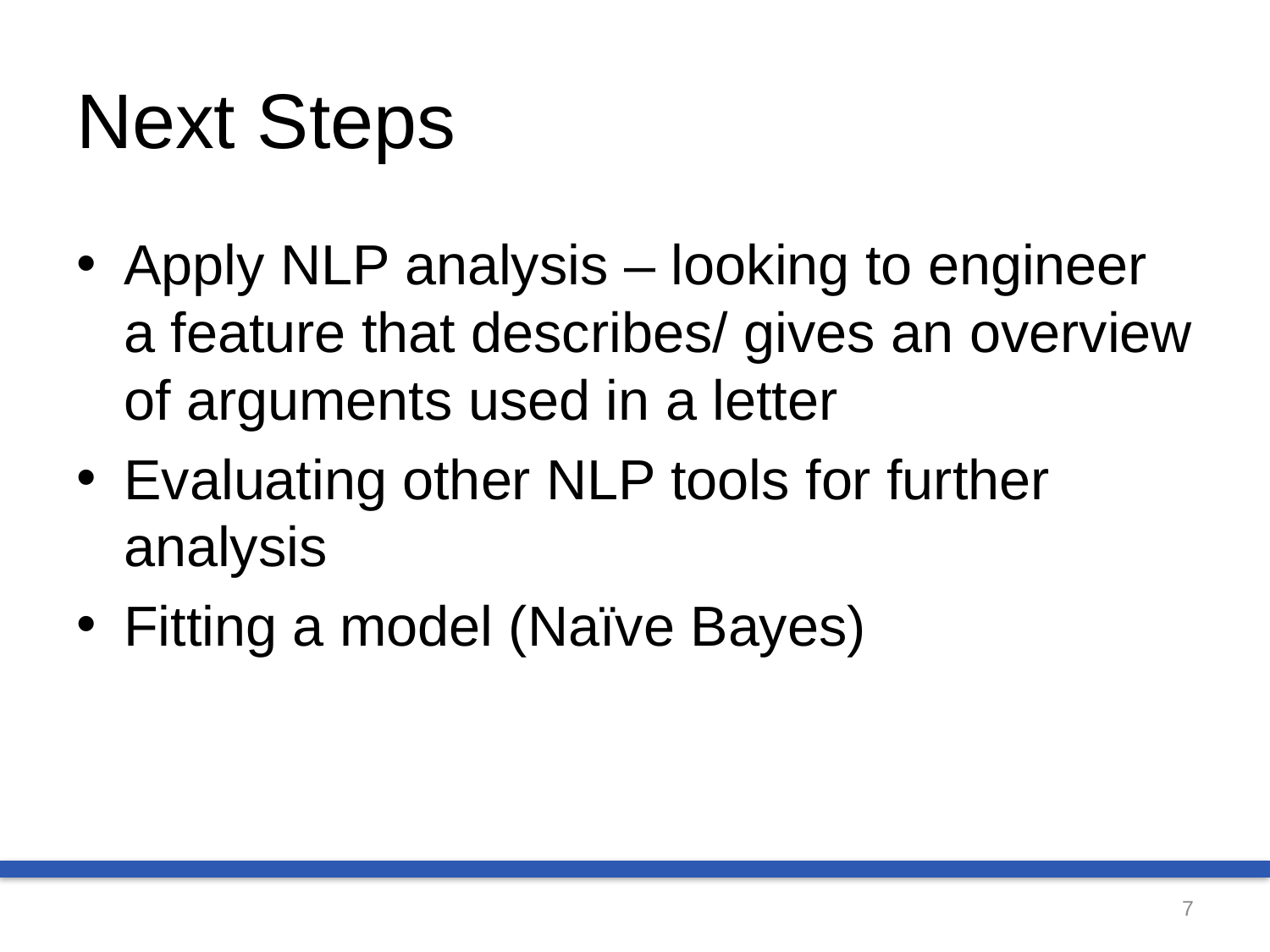

# Next Steps
Apply NLP analysis – looking to engineer a feature that describes/ gives an overview of arguments used in a letter
Evaluating other NLP tools for further analysis
Fitting a model (Naïve Bayes)

7